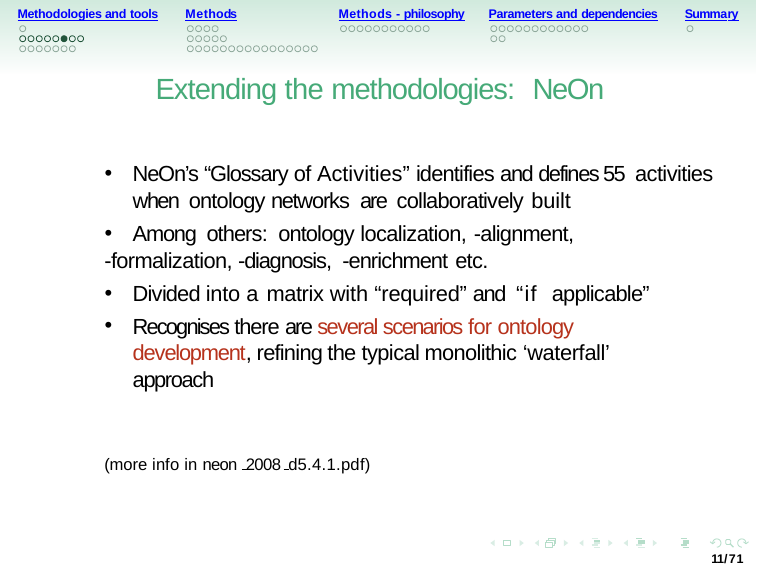

Methodologies and tools
Methods
Methods - philosophy
Parameters and dependencies
Summary

Extending the methodologies:  NeOn

NeOn’s “Glossary of Activities” identifies and defines 55  activities when  ontology networks  are  collaboratively built
Among  others:  ontology localization, -alignment,
-formalization, -diagnosis,  -enrichment etc.
Divided into a  matrix with “required” and  “if applicable”
Recognises there are several scenarios for ontology  development, refining the typical monolithic ‘waterfall’  approach

(more info in neon  2008 d5.4.1.pdf)

11/71